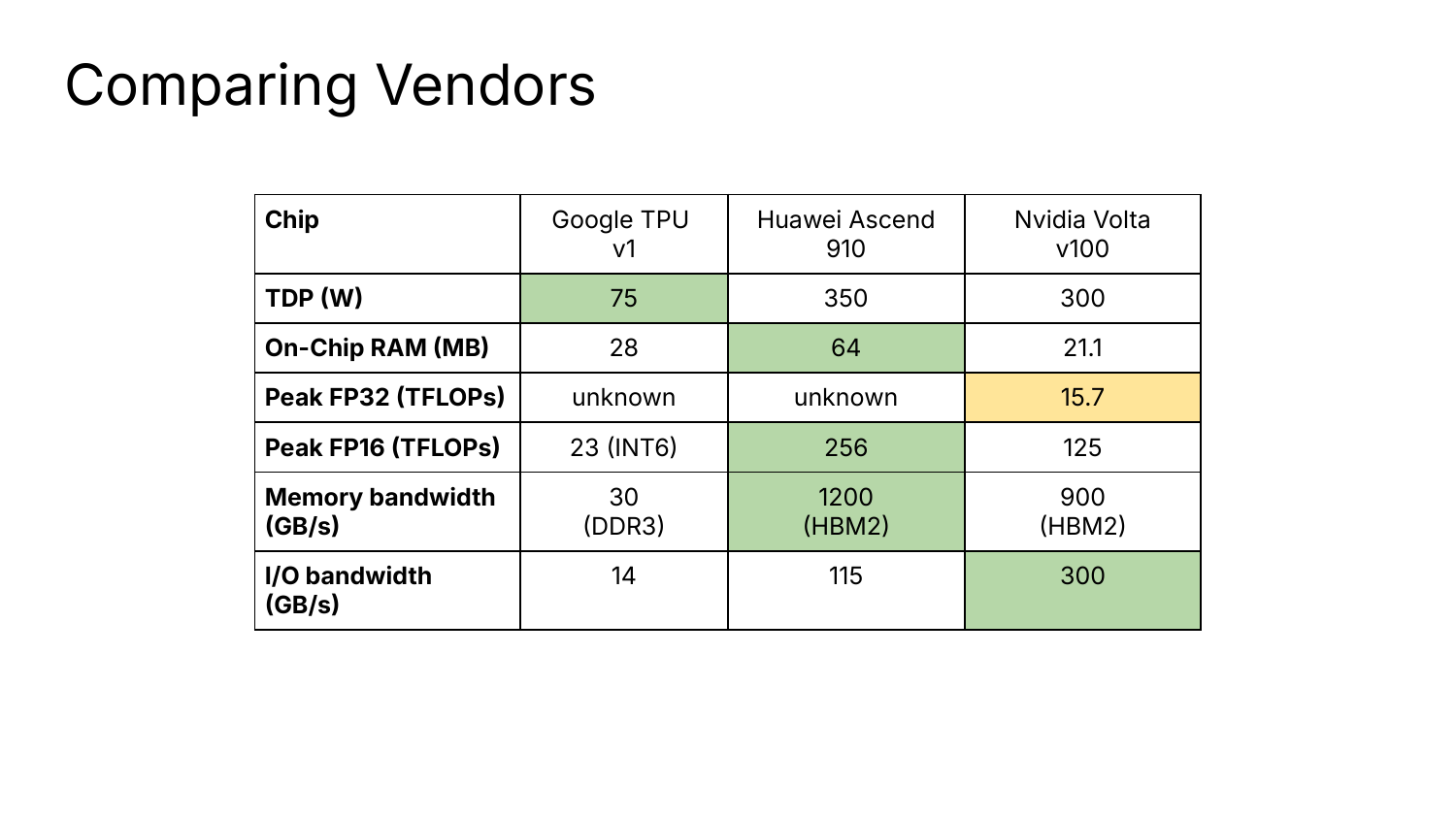

# Comparing Vendors
| Chip | Google TPU v1 | Huawei Ascend 910 | Nvidia Volta v100 |
| --- | --- | --- | --- |
| TDP (W) | 75 | 350 | 300 |
| On-Chip RAM (MB) | 28 | 64 | 21.1 |
| Peak FP32 (TFLOPs) | unknown | unknown | 15.7 |
| Peak FP16 (TFLOPs) | 23 (INT6) | 256 | 125 |
| Memory bandwidth (GB/s) | 30 (DDR3) | 1200 (HBM2) | 900 (HBM2) |
| I/O bandwidth (GB/s) | 14 | 115 | 300 |